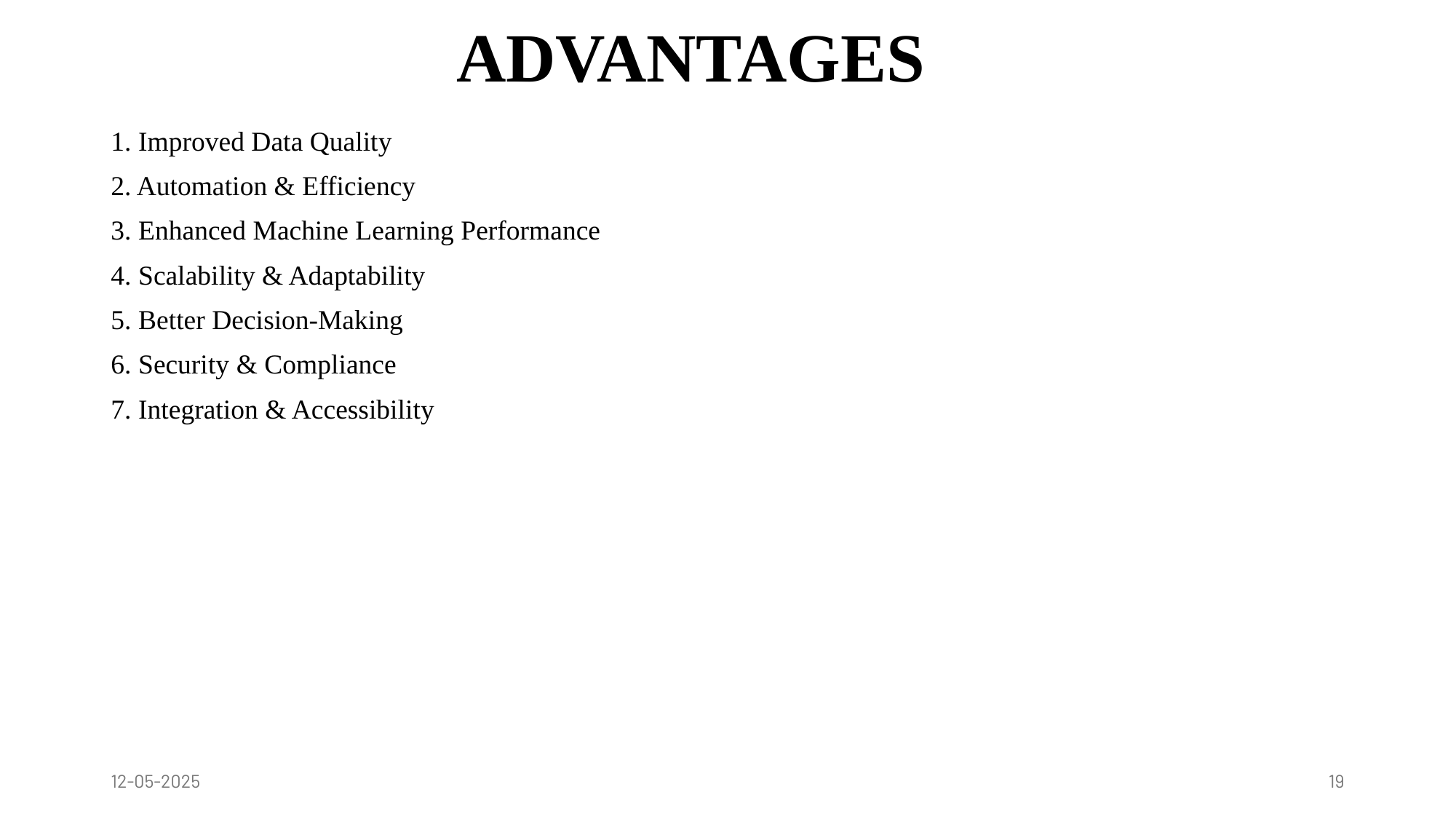

# ADVANTAGES
1. Improved Data Quality
2. Automation & Efficiency
3. Enhanced Machine Learning Performance
4. Scalability & Adaptability
5. Better Decision-Making
6. Security & Compliance
7. Integration & Accessibility

12-05-2025
19